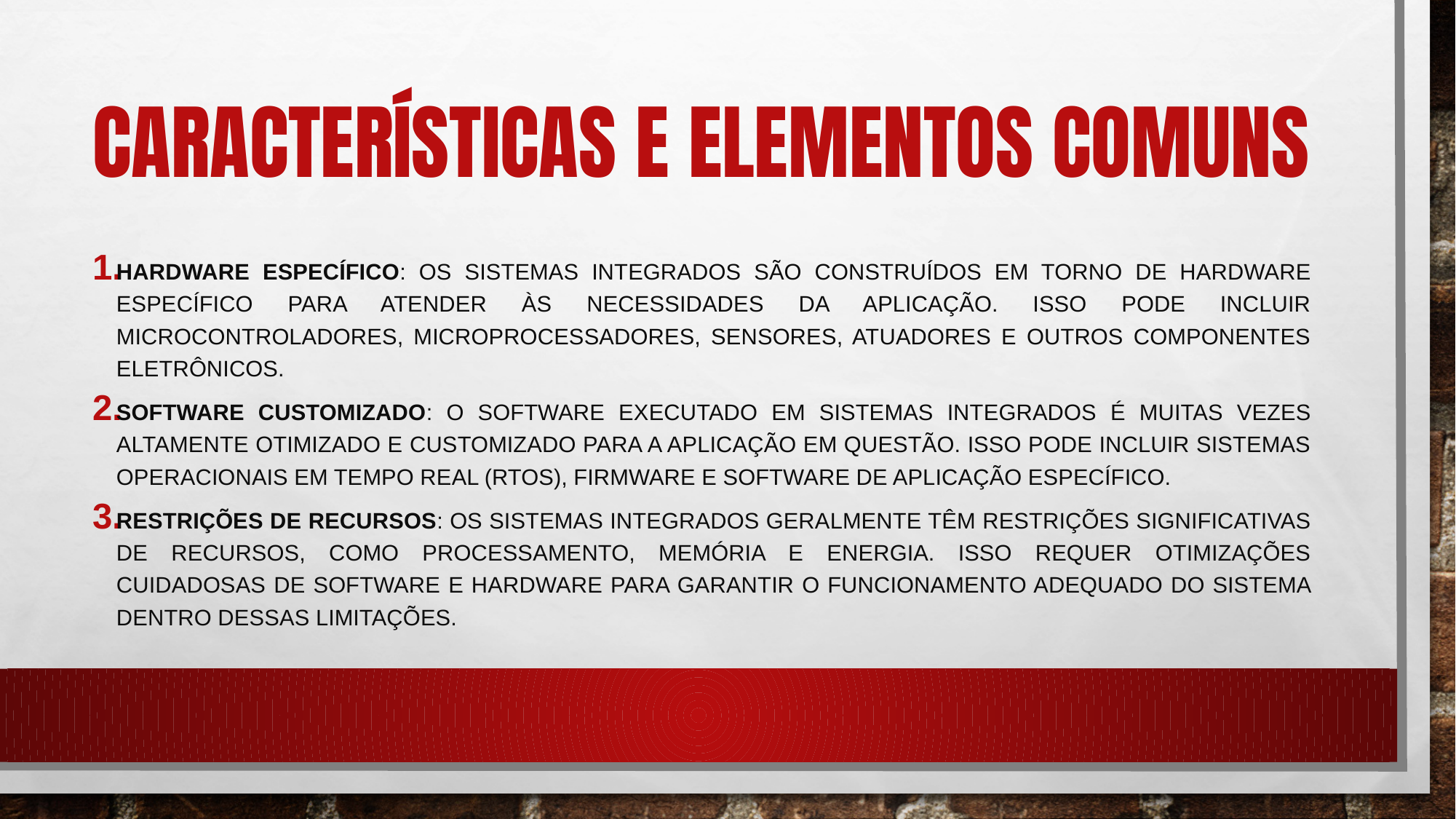

# Características e elementos comuns
Hardware Específico: Os sistemas integrados são construídos em torno de hardware específico para atender às necessidades da aplicação. Isso pode incluir microcontroladores, microprocessadores, sensores, atuadores e outros componentes eletrônicos.
Software Customizado: O software executado em sistemas integrados é muitas vezes altamente otimizado e customizado para a aplicação em questão. Isso pode incluir sistemas operacionais em tempo real (RTOS), firmware e software de aplicação específico.
Restrições de Recursos: Os sistemas integrados geralmente têm restrições significativas de recursos, como processamento, memória e energia. Isso requer otimizações cuidadosas de software e hardware para garantir o funcionamento adequado do sistema dentro dessas limitações.